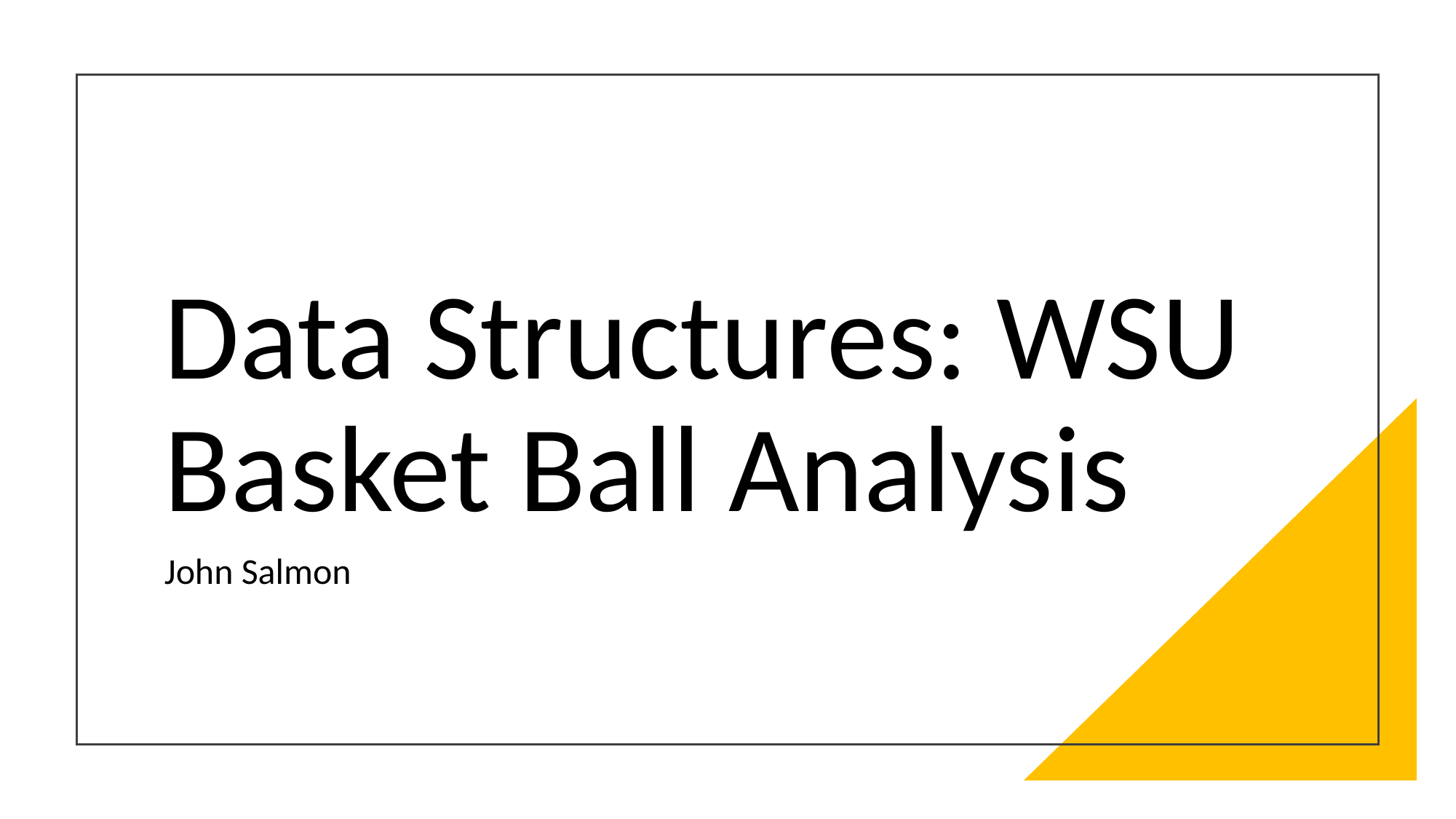

# Data Structures: WSU Basket Ball Analysis

John Salmon